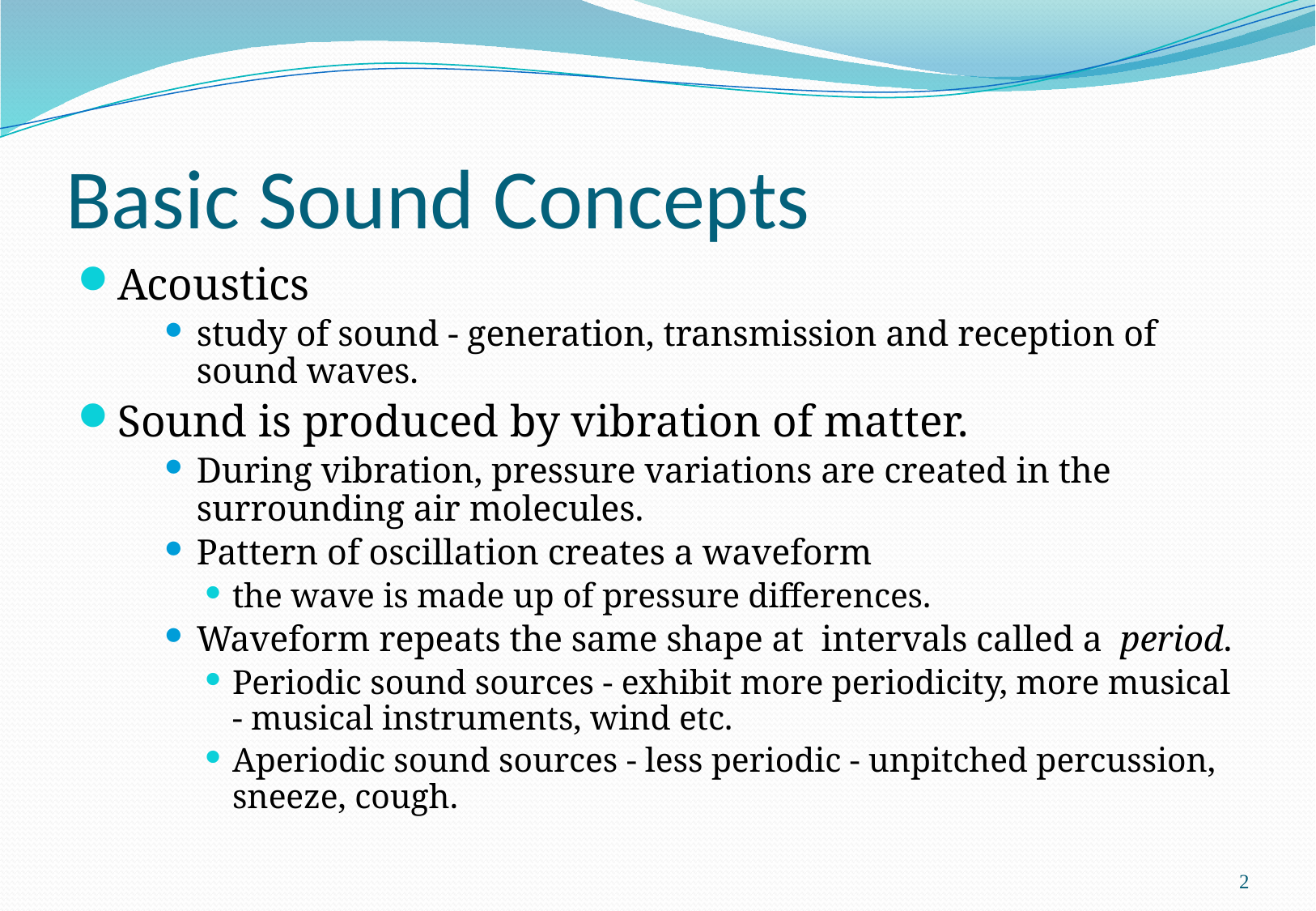

# Basic Sound Concepts
Acoustics
study of sound - generation, transmission and reception of sound waves.
Sound is produced by vibration of matter.
During vibration, pressure variations are created in the surrounding air molecules.
Pattern of oscillation creates a waveform
the wave is made up of pressure differences.
Waveform repeats the same shape at  intervals called a  period.
Periodic sound sources - exhibit more periodicity, more musical - musical instruments, wind etc.
Aperiodic sound sources - less periodic - unpitched percussion, sneeze, cough.
2